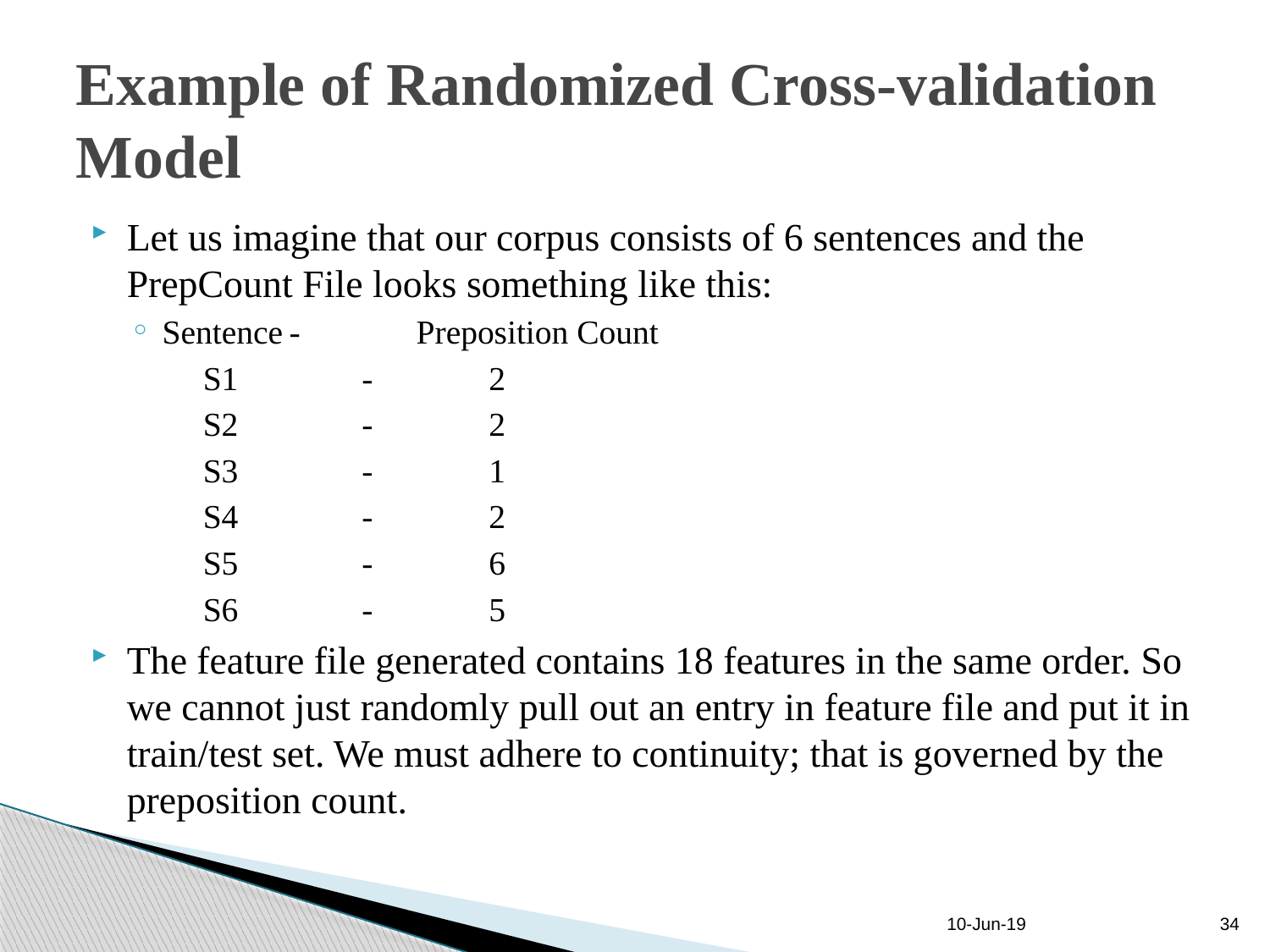

# Example of Randomized Cross-validation Model
Let us imagine that our corpus consists of 6 sentences and the PrepCount File looks something like this:
Sentence	-	Preposition Count
S1	-	2
S2	-	2
S3	-	1
S4	-	2
S5	-	6
S6	-	5
The feature file generated contains 18 features in the same order. So we cannot just randomly pull out an entry in feature file and put it in train/test set. We must adhere to continuity; that is governed by the preposition count.

10-Jun-19
34